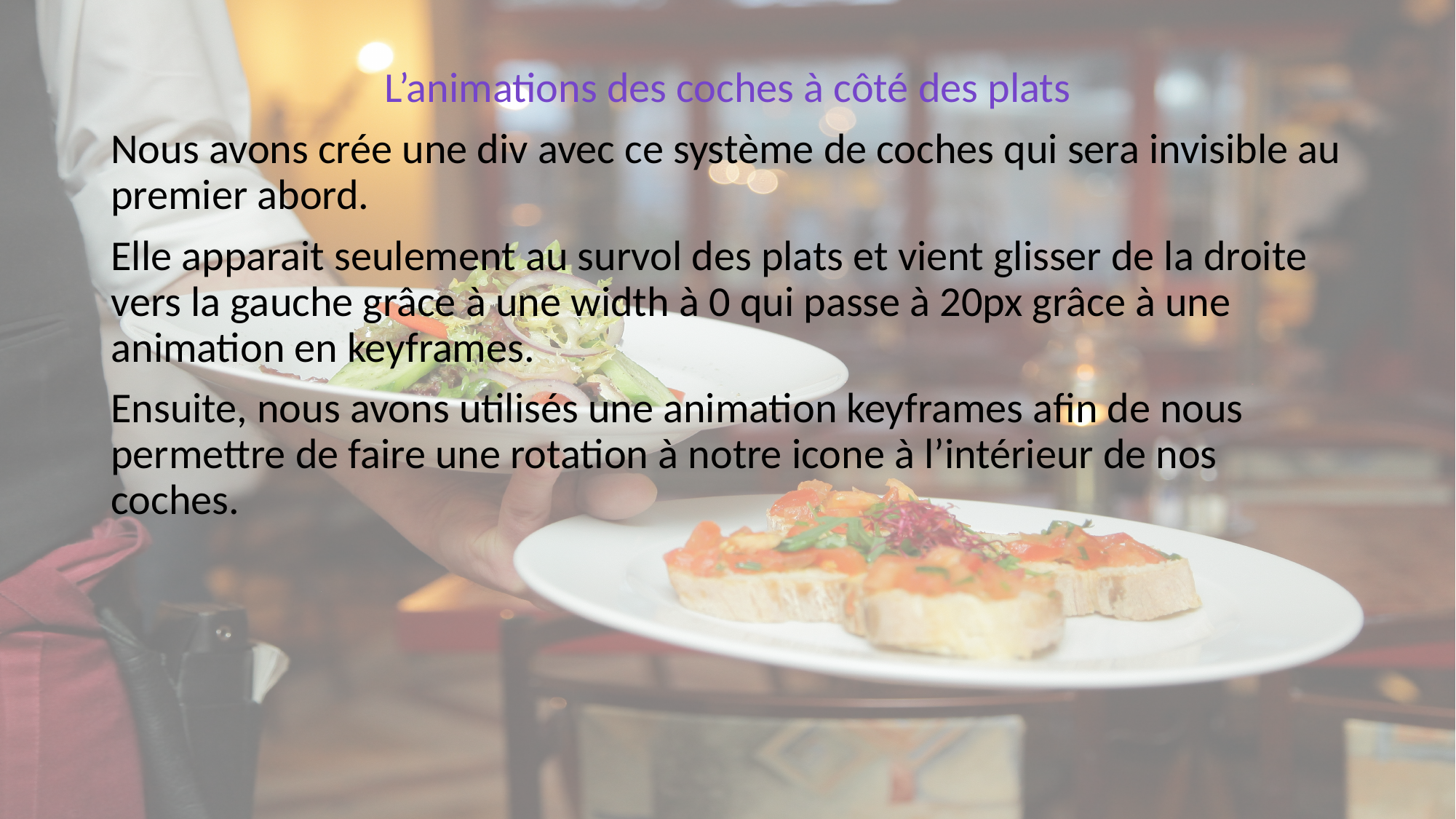

L’animations des coches à côté des plats
Nous avons crée une div avec ce système de coches qui sera invisible au premier abord.
Elle apparait seulement au survol des plats et vient glisser de la droite vers la gauche grâce à une width à 0 qui passe à 20px grâce à une animation en keyframes.
Ensuite, nous avons utilisés une animation keyframes afin de nous permettre de faire une rotation à notre icone à l’intérieur de nos coches.